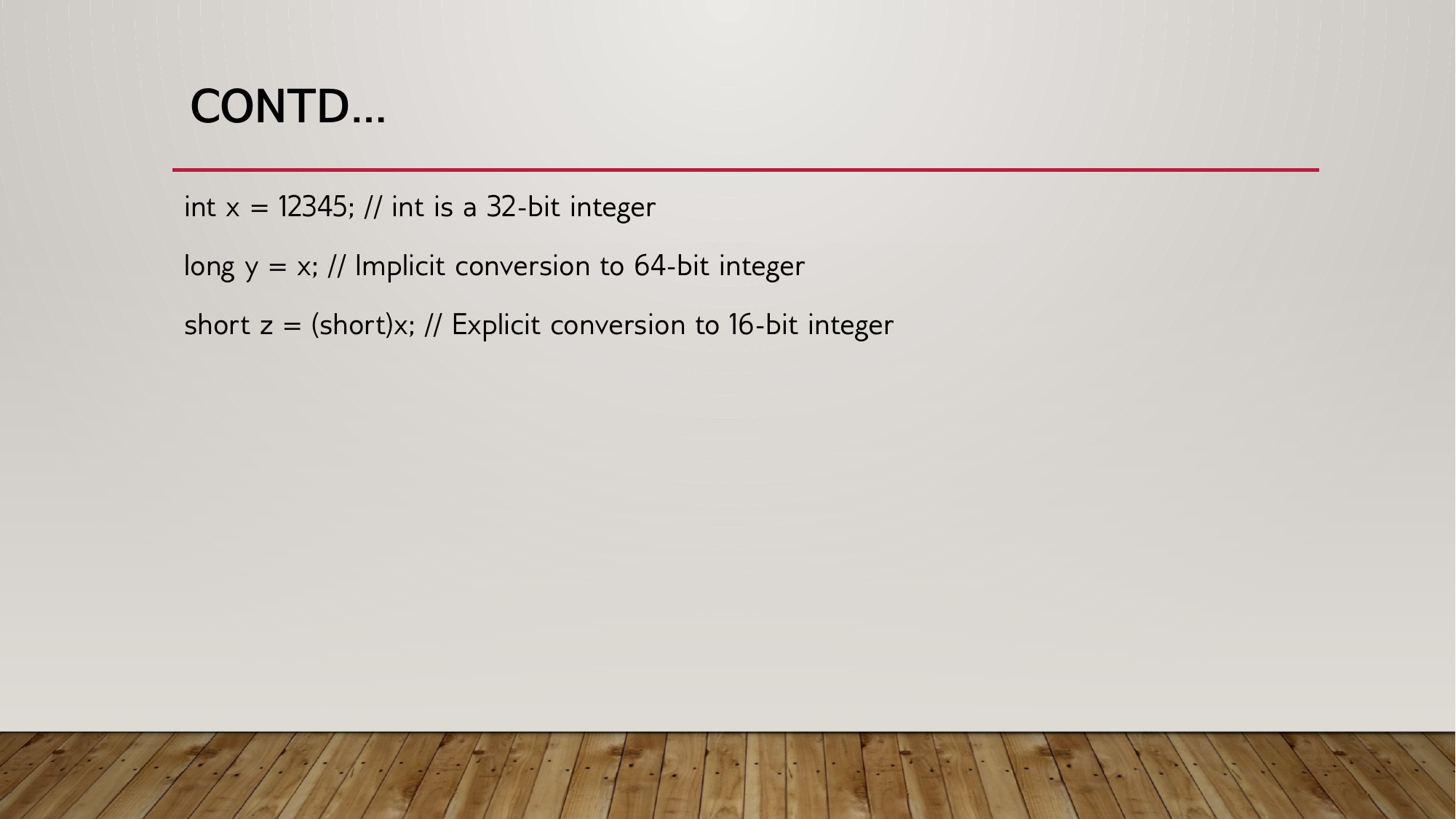

# Contd…
int x = 12345; // int is a 32-bit integer
long y = x; // Implicit conversion to 64-bit integer
short z = (short)x; // Explicit conversion to 16-bit integer